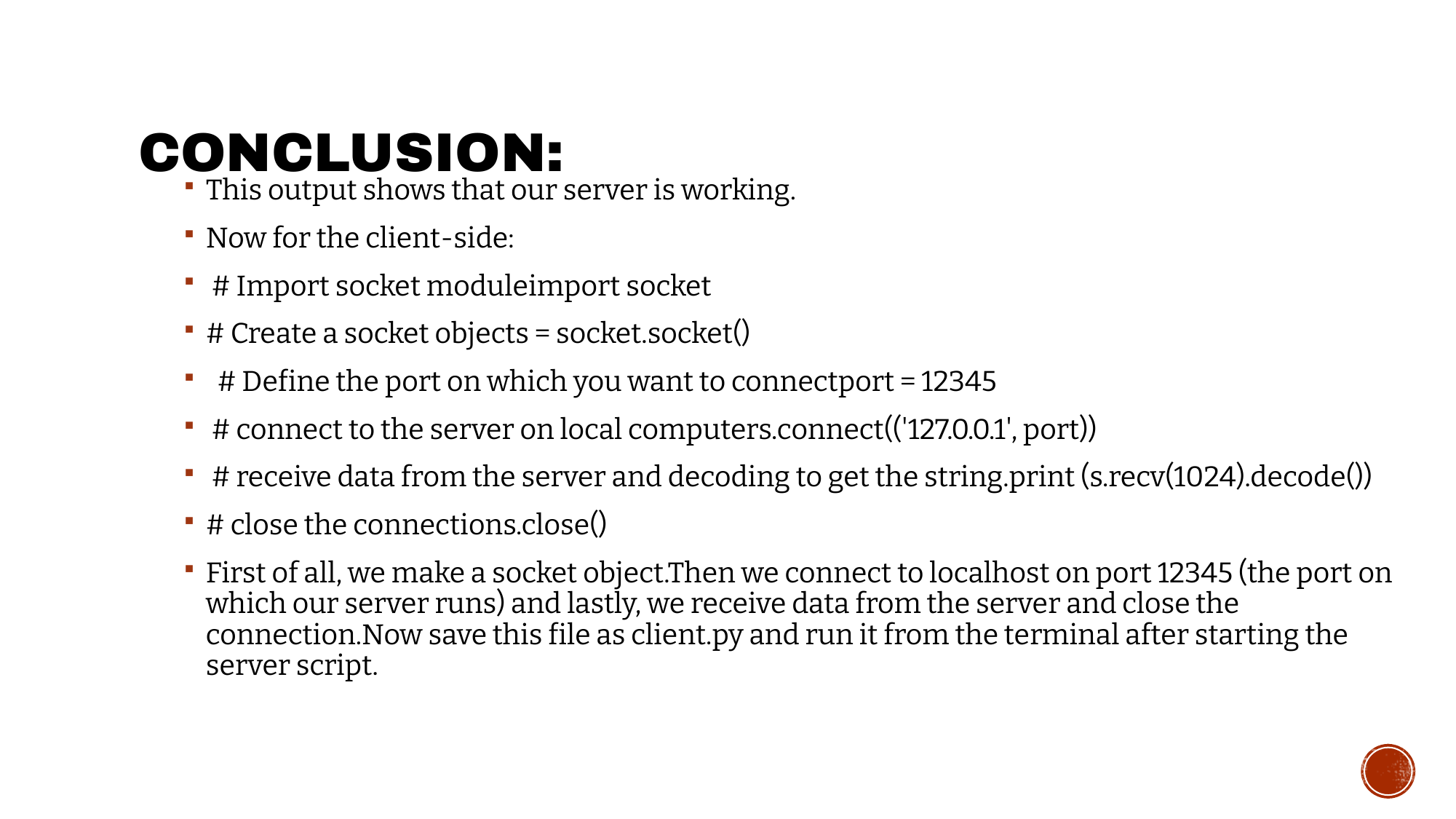

# CONCLUSION:
This output shows that our server is working.
Now for the client-side:
 # Import socket moduleimport socket
# Create a socket objects = socket.socket()
  # Define the port on which you want to connectport = 12345
 # connect to the server on local computers.connect(('127.0.0.1', port))
 # receive data from the server and decoding to get the string.print (s.recv(1024).decode())
# close the connections.close()
First of all, we make a socket object.Then we connect to localhost on port 12345 (the port on which our server runs) and lastly, we receive data from the server and close the connection.Now save this file as client.py and run it from the terminal after starting the server script.